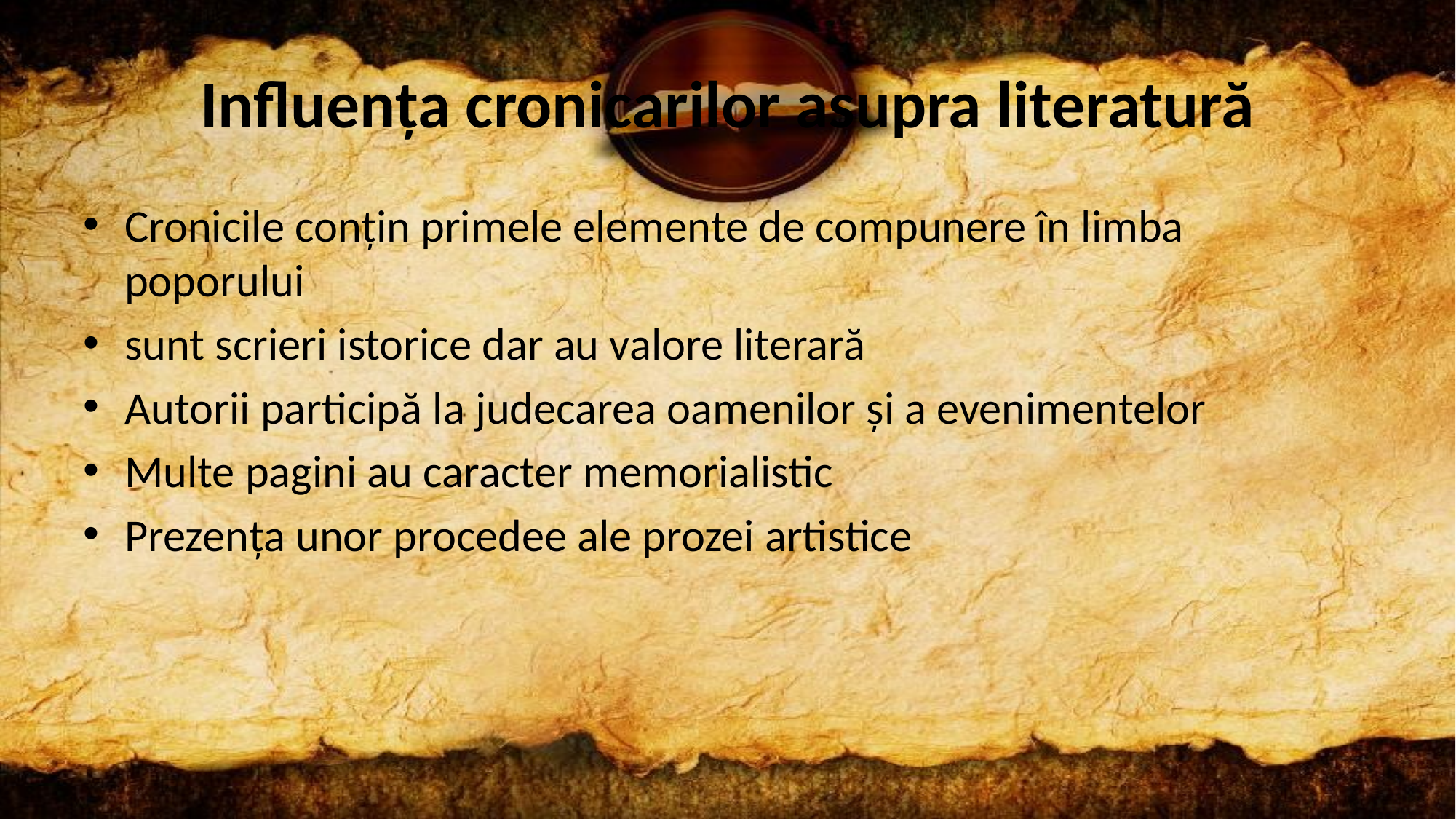

# Influența cronicarilor asupra literatură
Cronicile conțin primele elemente de compunere în limba poporului
sunt scrieri istorice dar au valore literară
Autorii participă la judecarea oamenilor și a evenimentelor
Multe pagini au caracter memorialistic
Prezența unor procedee ale prozei artistice